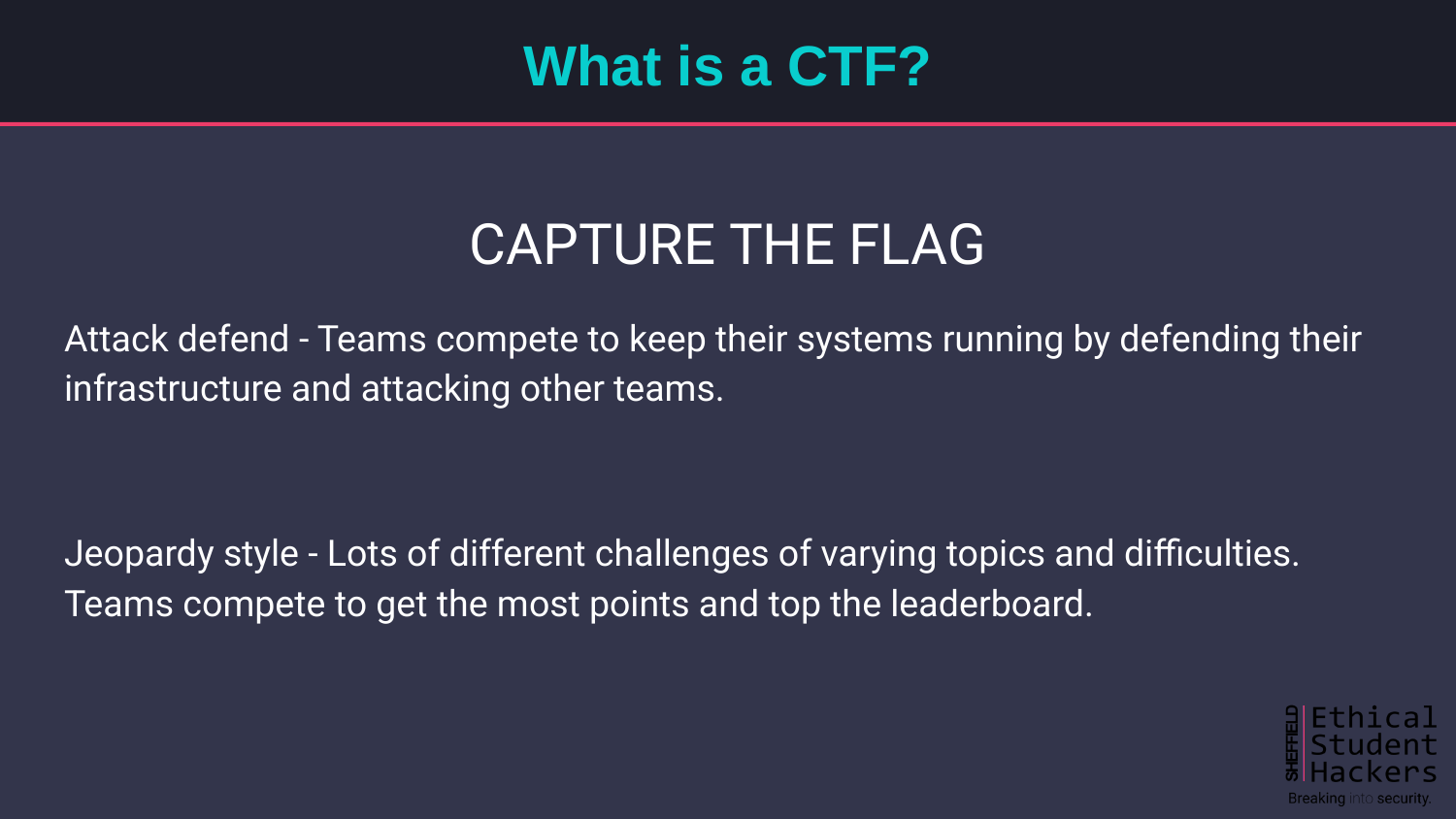

# What is a CTF?
CAPTURE THE FLAG
Attack defend - Teams compete to keep their systems running by defending their infrastructure and attacking other teams.

Jeopardy style - Lots of different challenges of varying topics and difficulties. Teams compete to get the most points and top the leaderboard.